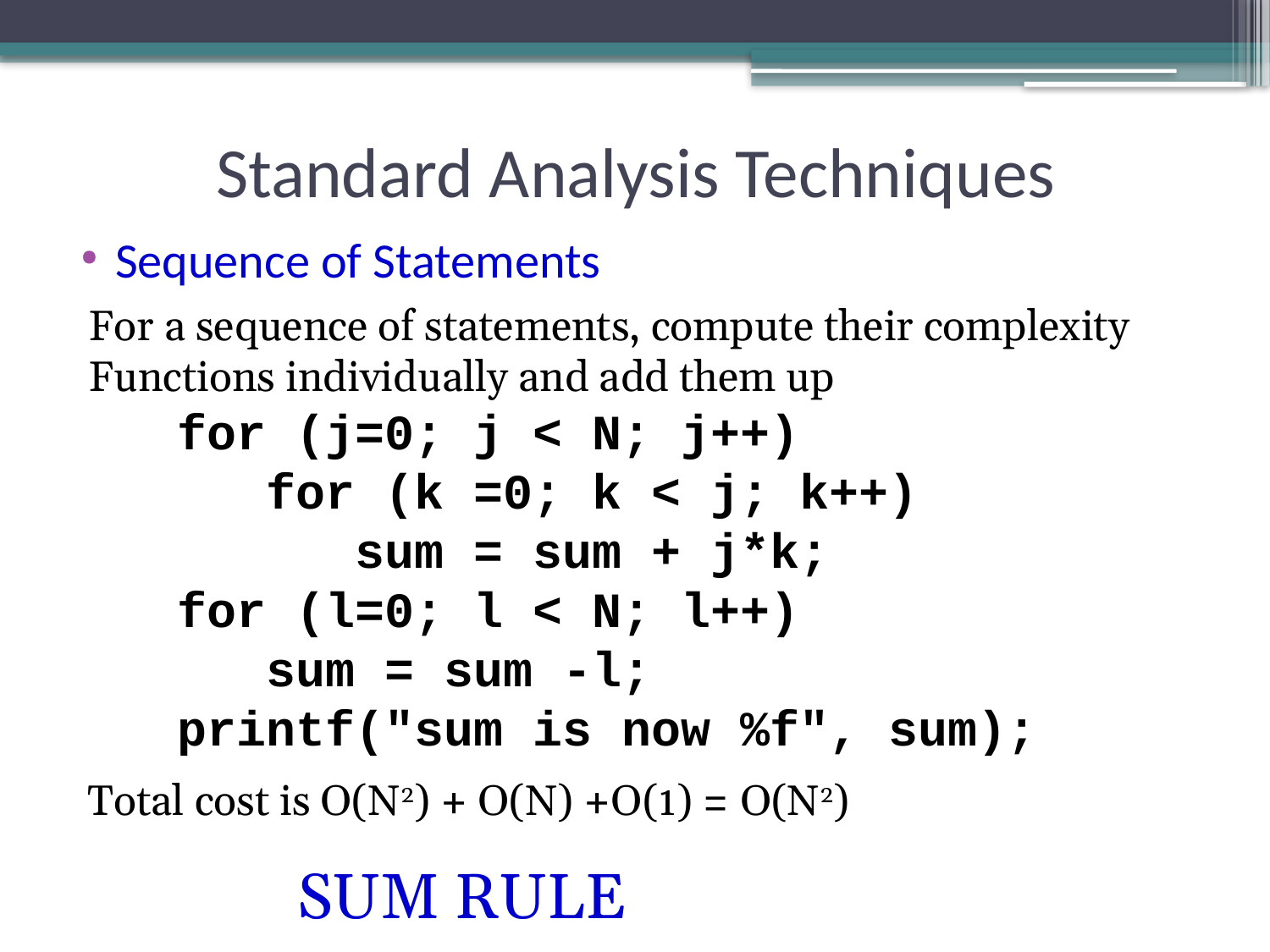

# Standard Analysis Techniques
Sequence of Statements
For a sequence of statements, compute their complexity
Functions individually and add them up
   for (j=0; j < N; j++)
      for (k =0; k < j; k++)
         sum = sum + j*k;
   for (l=0; l < N; l++)
      sum = sum -l;
   printf("sum is now %f", sum);
Total cost is O(N2) + O(N) +O(1) = O(N2)
SUM RULE